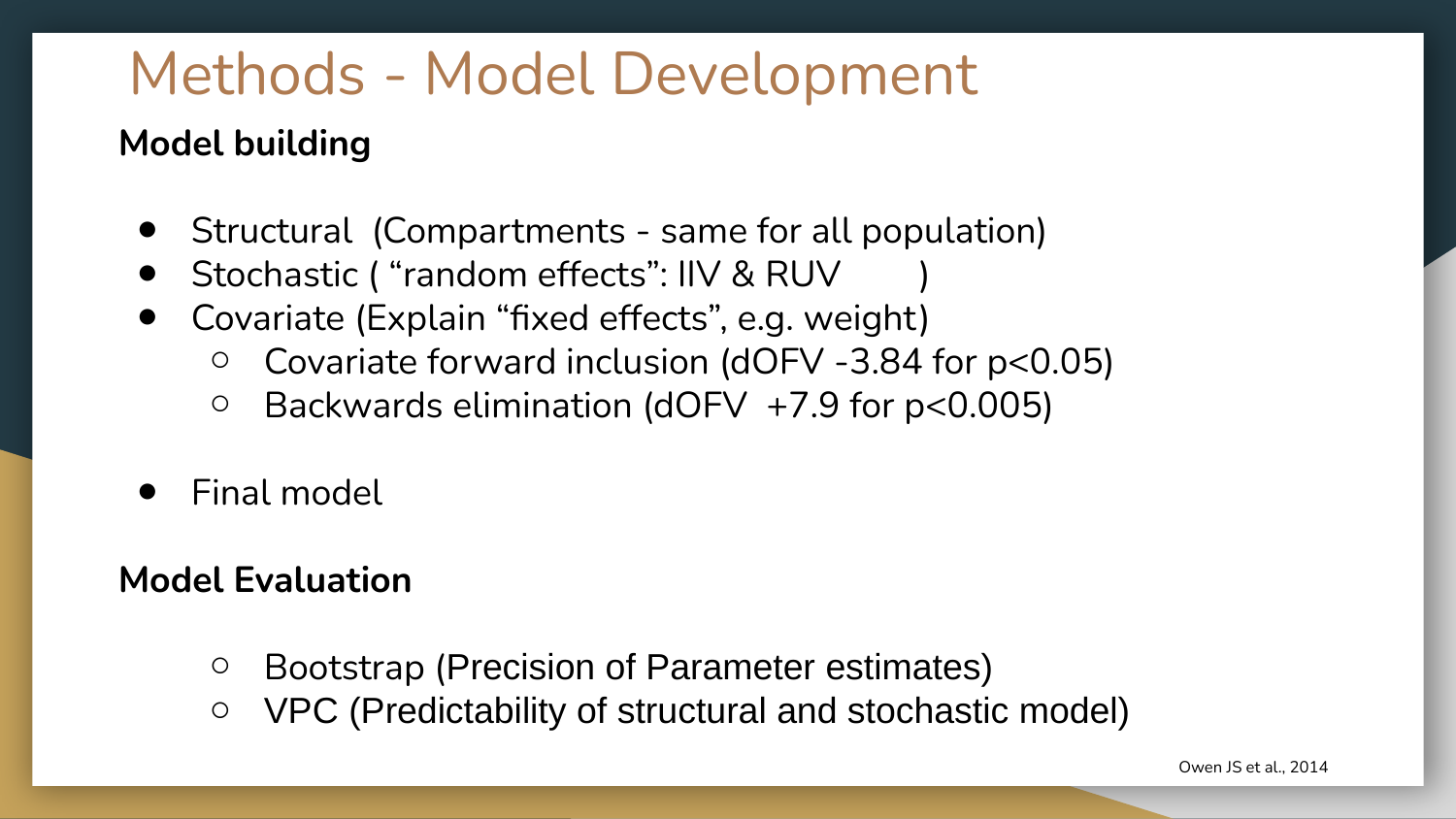

# Methods - Model Development
Model building

Structural  (Compartments - same for all population)
Stochastic ( “random effects”: IIV & RUV	)
Covariate (Explain “fixed effects”, e.g. weight)
Covariate forward inclusion (dOFV -3.84 for p<0.05)
Backwards elimination (dOFV  +7.9 for p<0.005)

Final model

Model Evaluation

Bootstrap (Precision of Parameter estimates)
VPC (Predictability of structural and stochastic model)

Owen JS et al., 2014